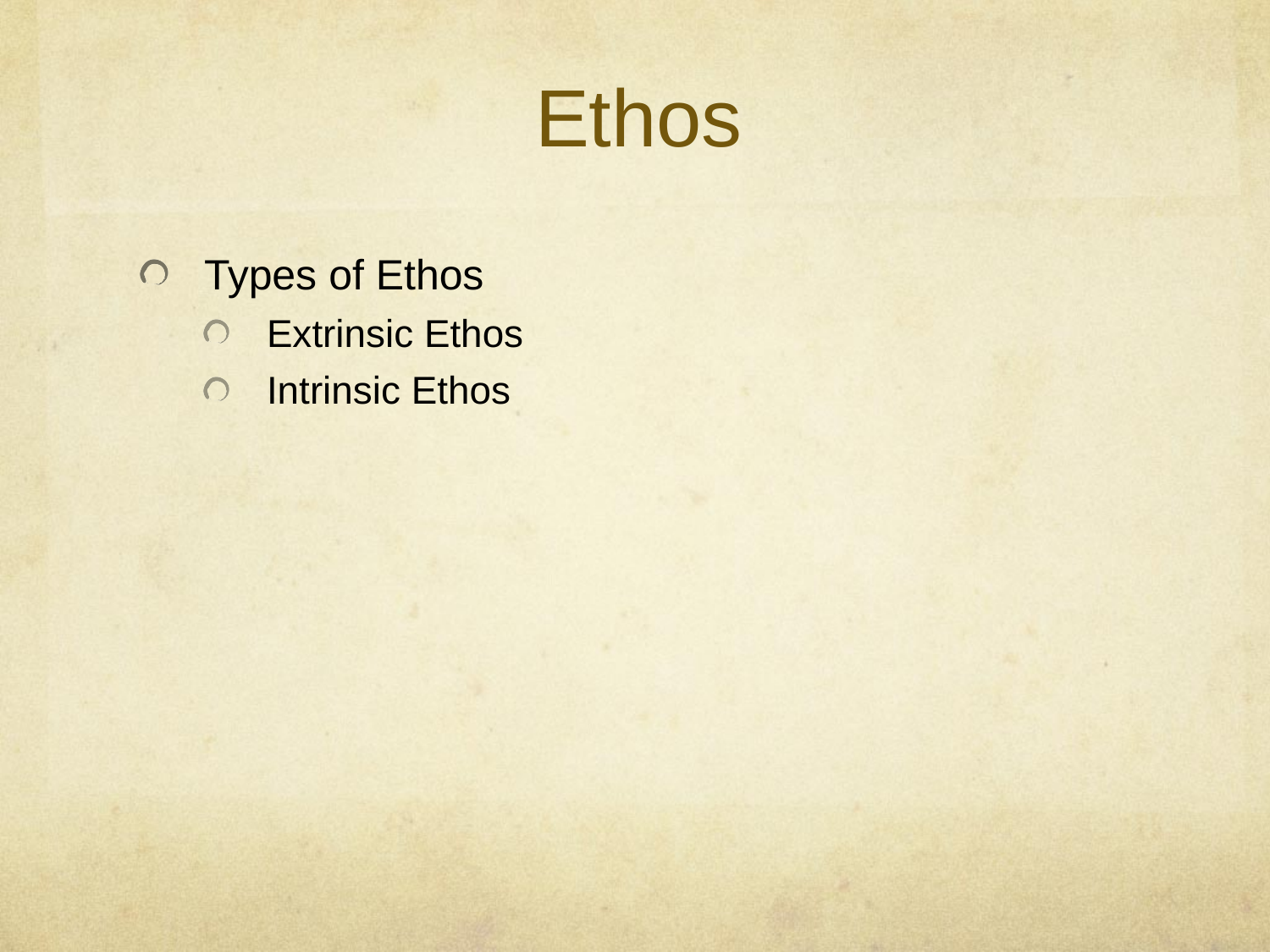

# Ethos
Types of Ethos
Extrinsic Ethos
Intrinsic Ethos